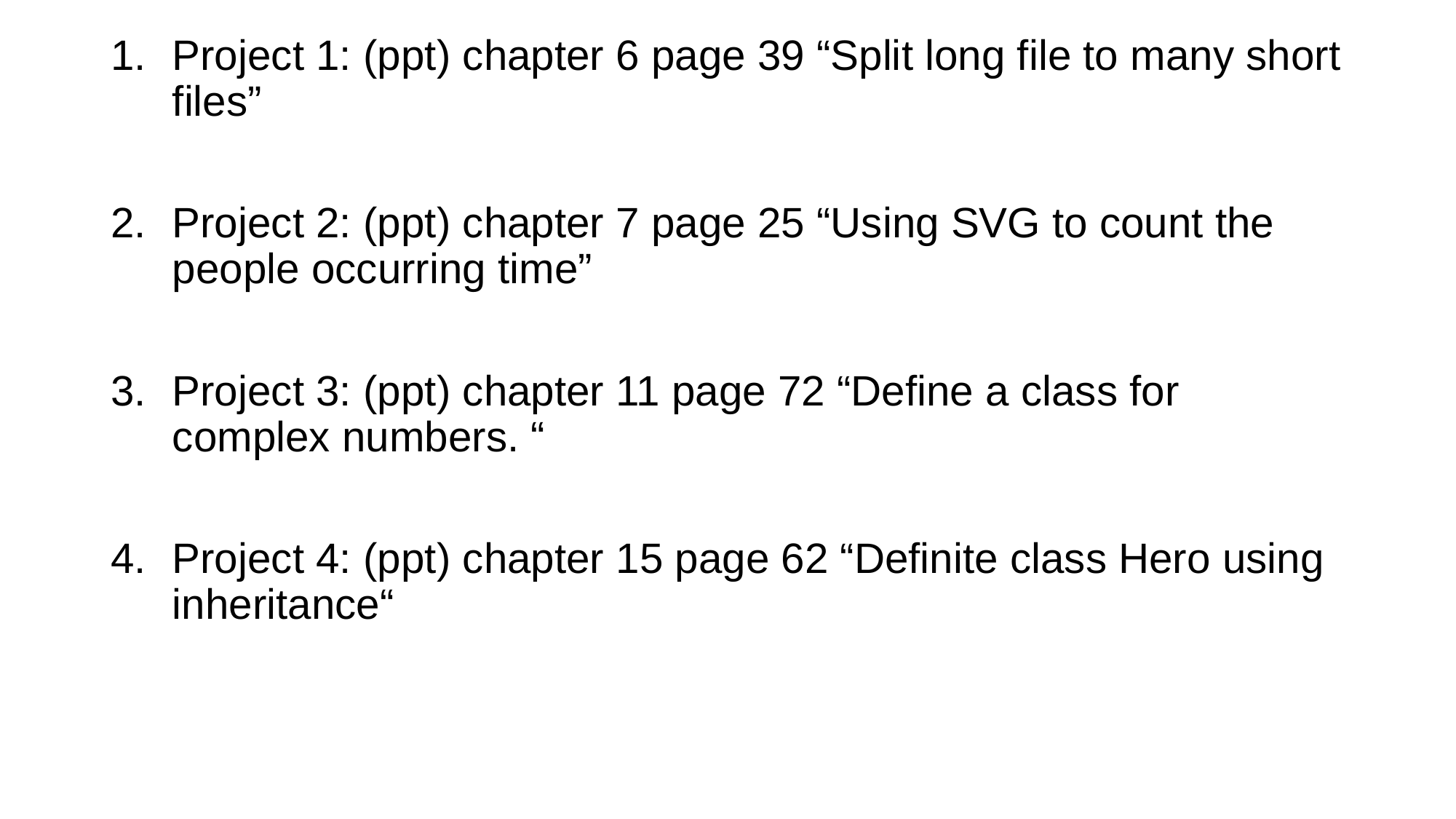

Project 1: (ppt) chapter 6 page 39 “Split long file to many short files”

Project 2: (ppt) chapter 7 page 25 “Using SVG to count the people occurring time”

Project 3: (ppt) chapter 11 page 72 “Define a class for complex numbers. “

Project 4: (ppt) chapter 15 page 62 “Definite class Hero using inheritance“